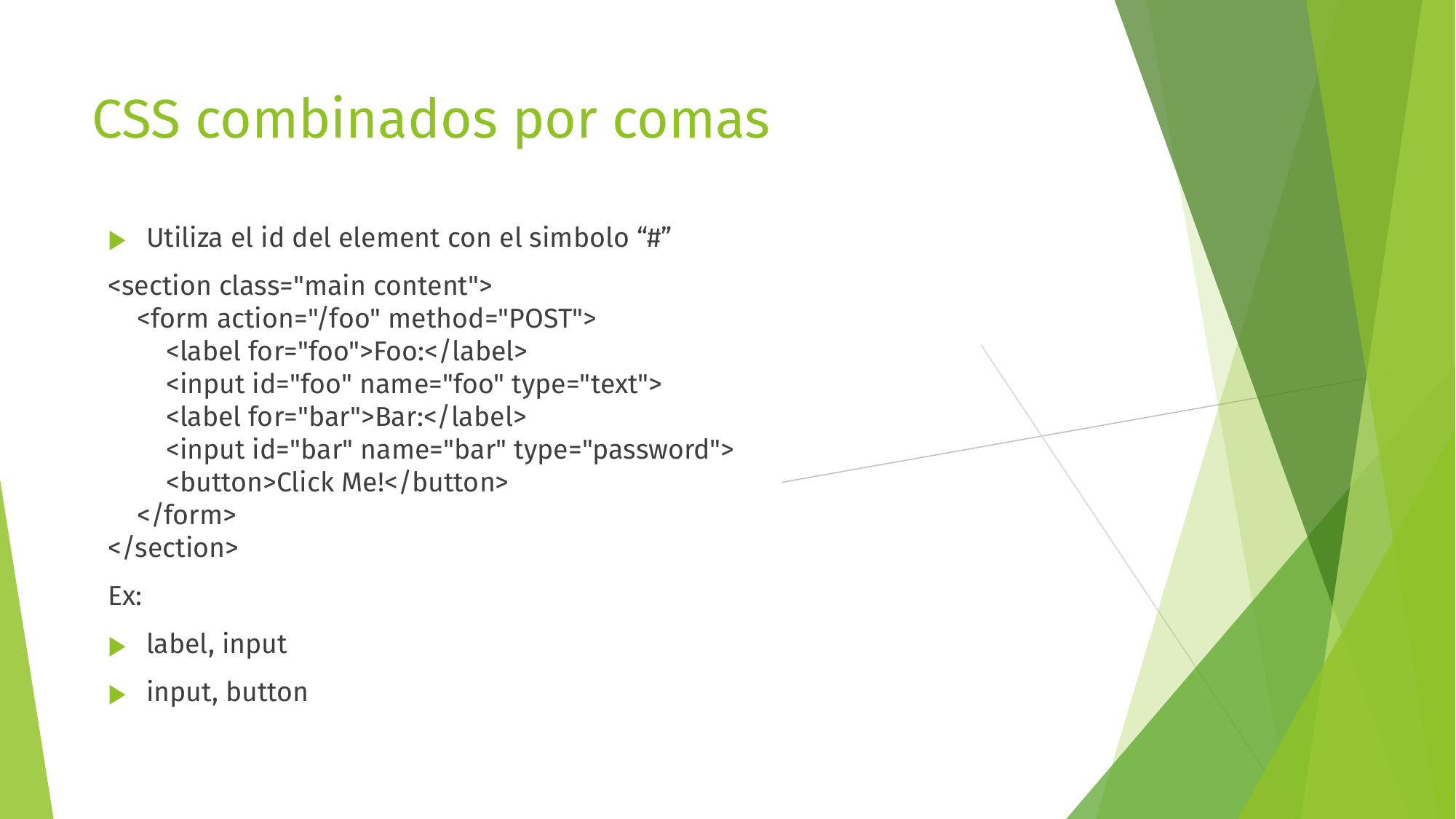

# CSS combinados por comas
Utiliza el id del element con el simbolo “#”
<section class="main content">
    <form action="/foo" method="POST">
        <label for="foo">Foo:</label>
        <input id="foo" name="foo" type="text">
        <label for="bar">Bar:</label>
        <input id="bar" name="bar" type="password">
        <button>Click Me!</button>
    </form>
</section>
Ex:
label, input
input, button